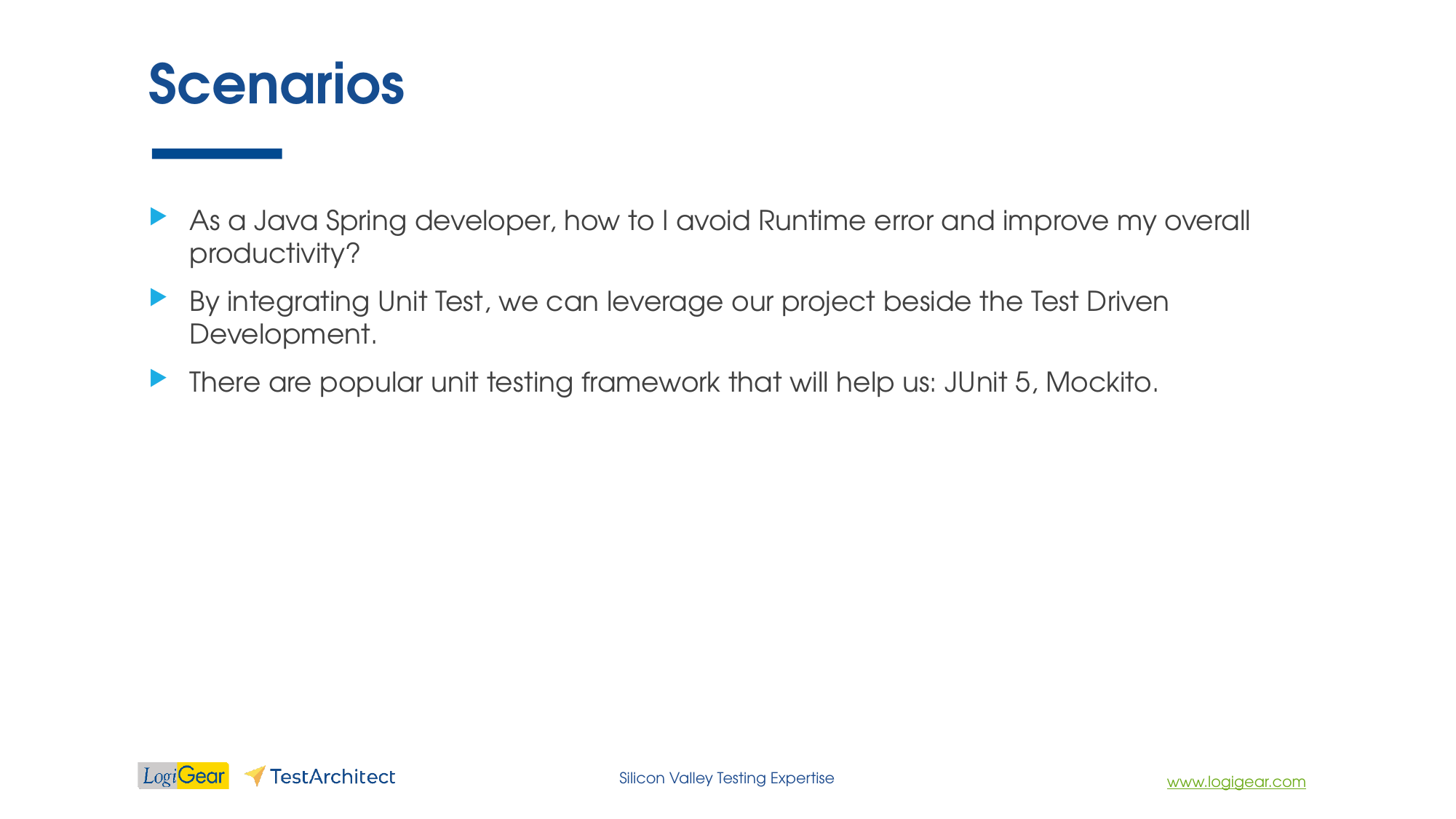

# Scenarios
As a Java Spring developer, how to I avoid Runtime error and improve my overall productivity?
By integrating Unit Test, we can leverage our project beside the Test Driven Development.
There are popular unit testing framework that will help us: JUnit 5, Mockito.